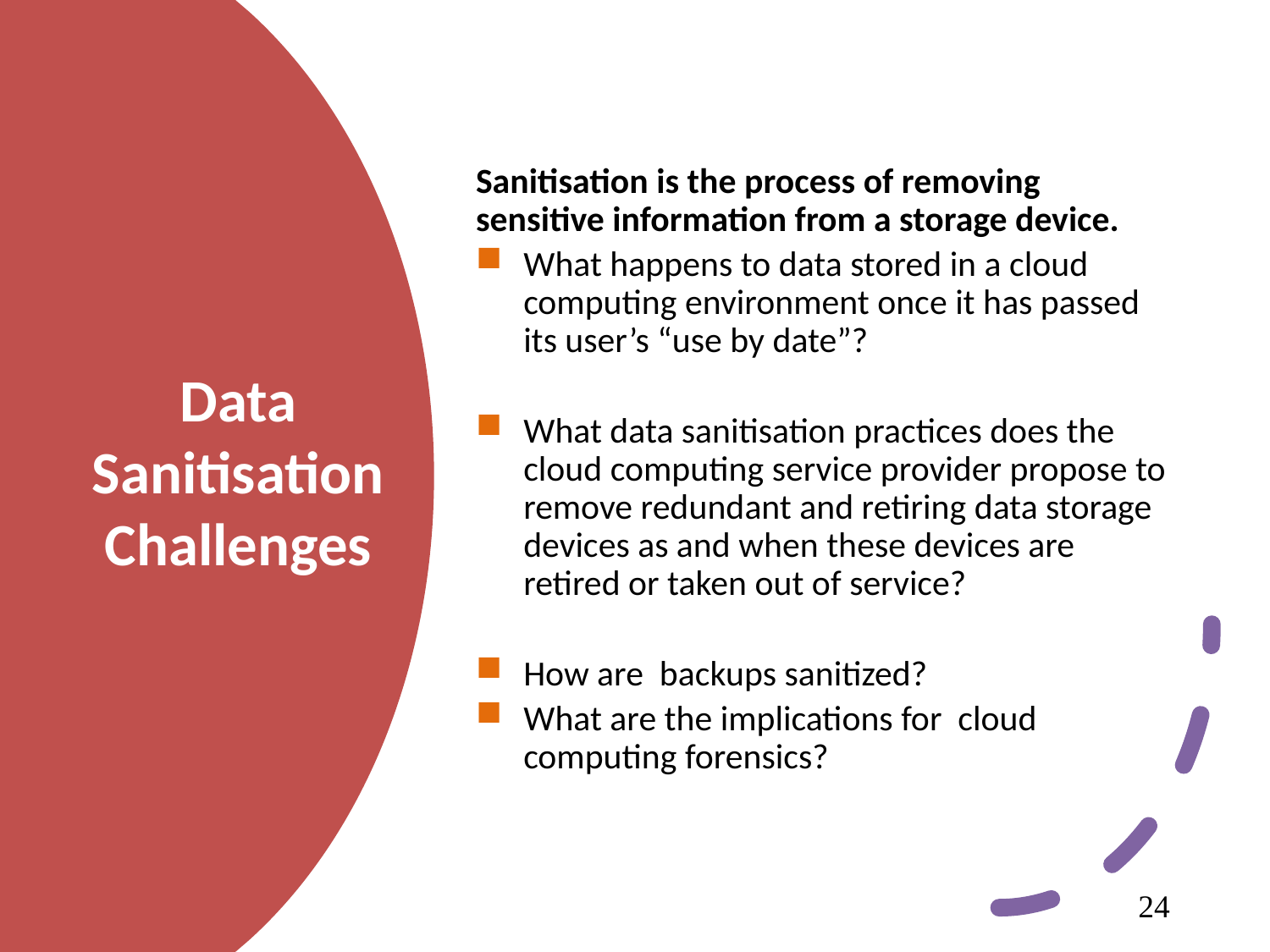

Sanitisation is the process of removing sensitive information from a storage device.
What happens to data stored in a cloud computing environment once it has passed its user’s “use by date”?

What data sanitisation practices does the cloud computing service provider propose to remove redundant and retiring data storage devices as and when these devices are retired or taken out of service?

How are  backups sanitized?
What are the implications for  cloud computing forensics?
# Data Sanitisation Challenges

24